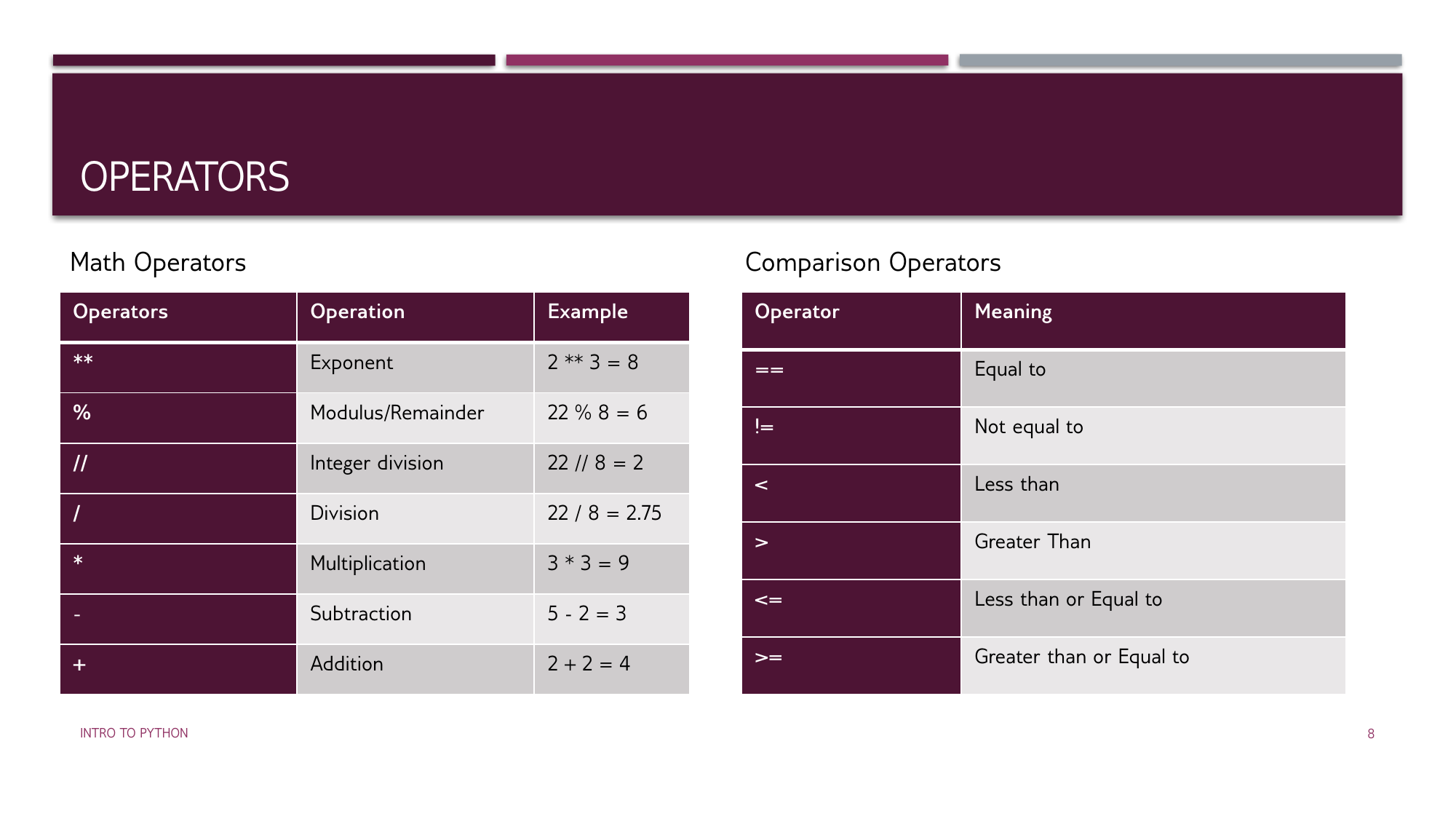

# Operators
Math Operators
Comparison Operators
| Operators | Operation | Example |
| --- | --- | --- |
| \*\* | Exponent | 2 \*\* 3 = 8 |
| % | Modulus/Remainder | 22 % 8 = 6 |
| // | Integer division | 22 // 8 = 2 |
| / | Division | 22 / 8 = 2.75 |
| \* | Multiplication | 3 \* 3 = 9 |
| - | Subtraction | 5 - 2 = 3 |
| + | Addition | 2 + 2 = 4 |
| Operator | Meaning |
| --- | --- |
| == | Equal to |
| != | Not equal to |
| < | Less than |
| > | Greater Than |
| <= | Less than or Equal to |
| >= | Greater than or Equal to |
Intro to Python
8